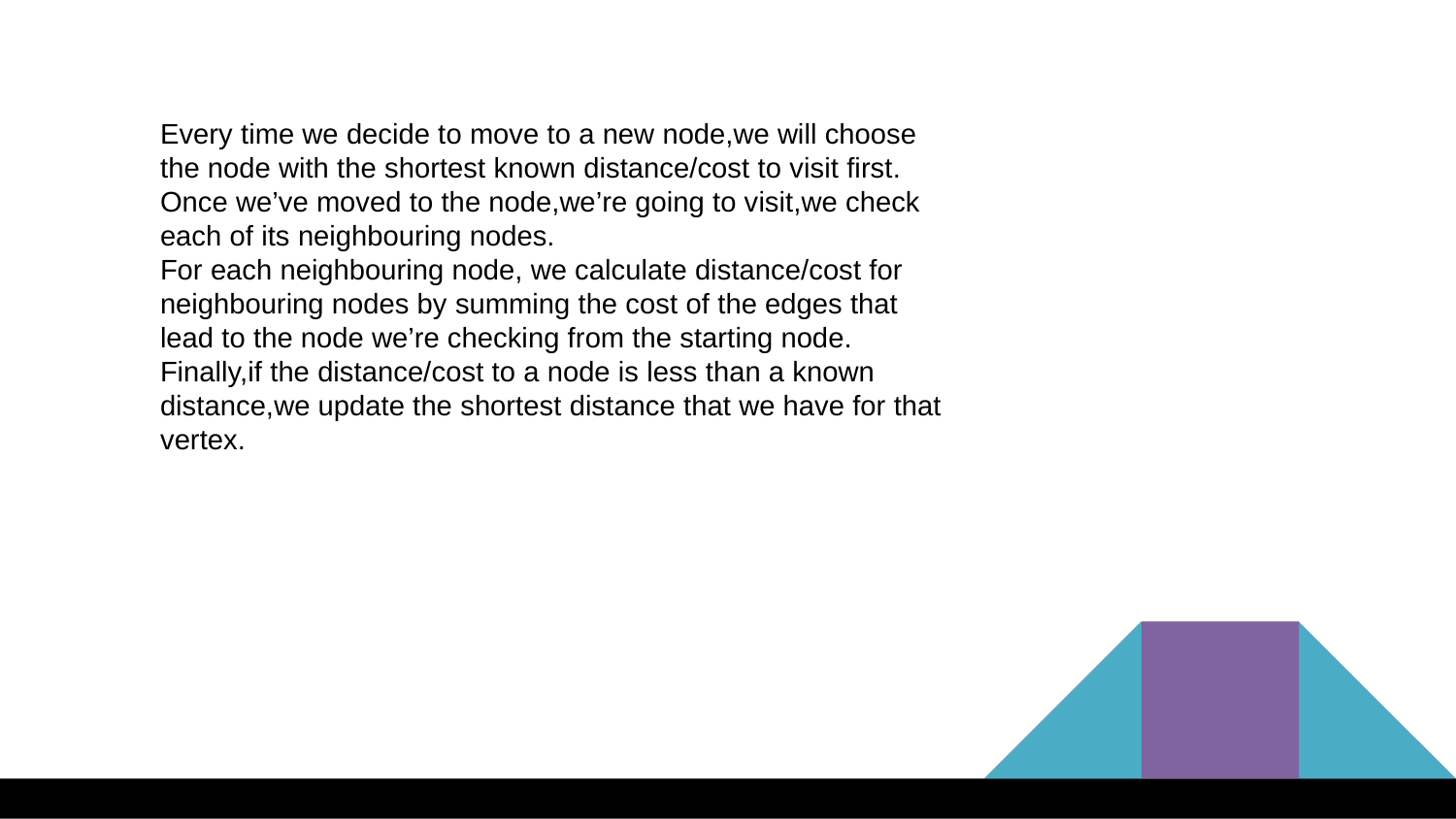

Every time we decide to move to a new node,we will choose
the node with the shortest known distance/cost to visit first.
Once we’ve moved to the node,we’re going to visit,we check
each of its neighbouring nodes.
For each neighbouring node, we calculate distance/cost for
neighbouring nodes by summing the cost of the edges that
lead to the node we’re checking from the starting node.
Finally,if the distance/cost to a node is less than a known
distance,we update the shortest distance that we have for that
vertex.